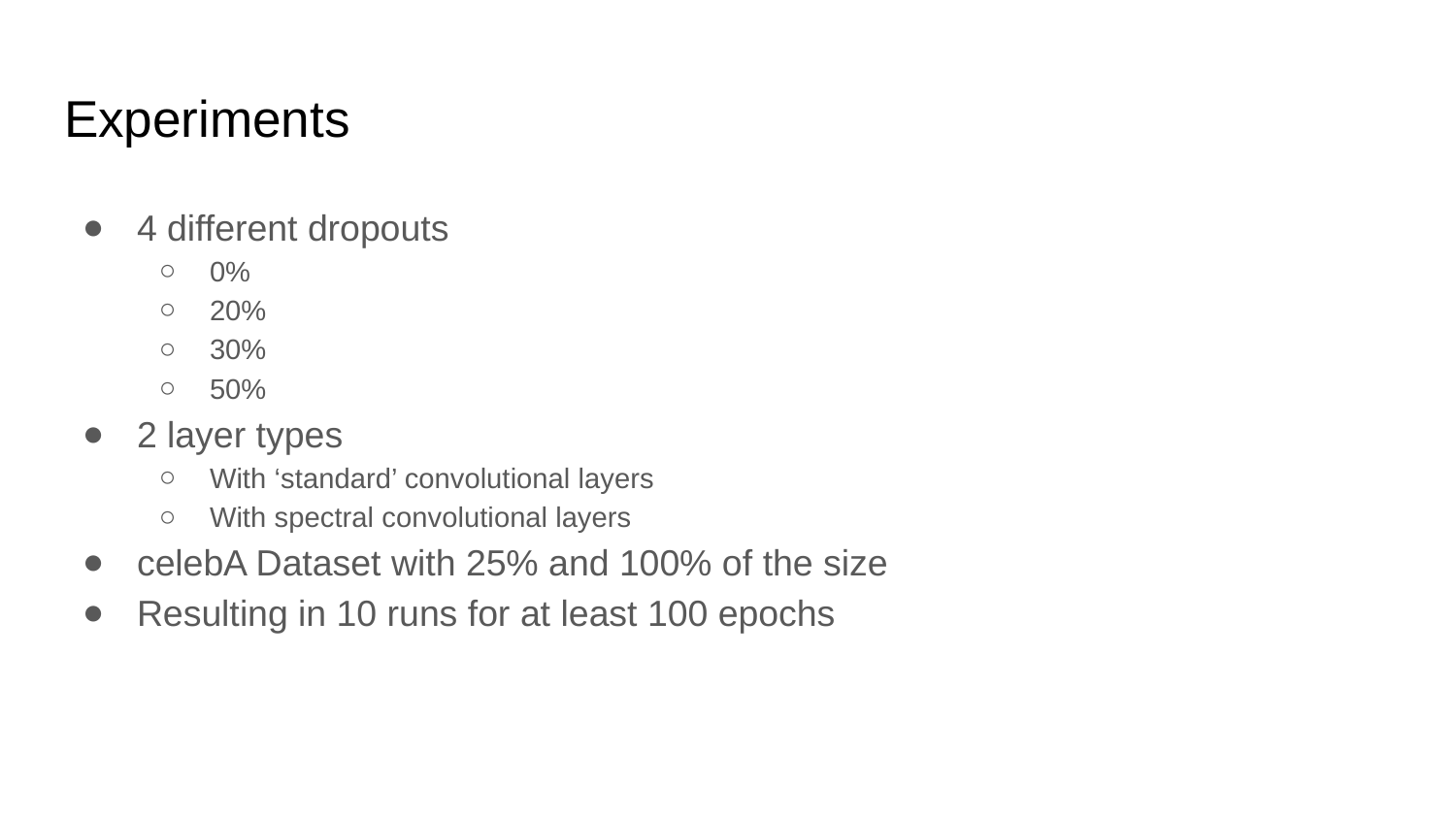

# Experiments
4 different dropouts
0%
20%
30%
50%
2 layer types
With ‘standard’ convolutional layers
With spectral convolutional layers
celebA Dataset with 25% and 100% of the size
Resulting in 10 runs for at least 100 epochs